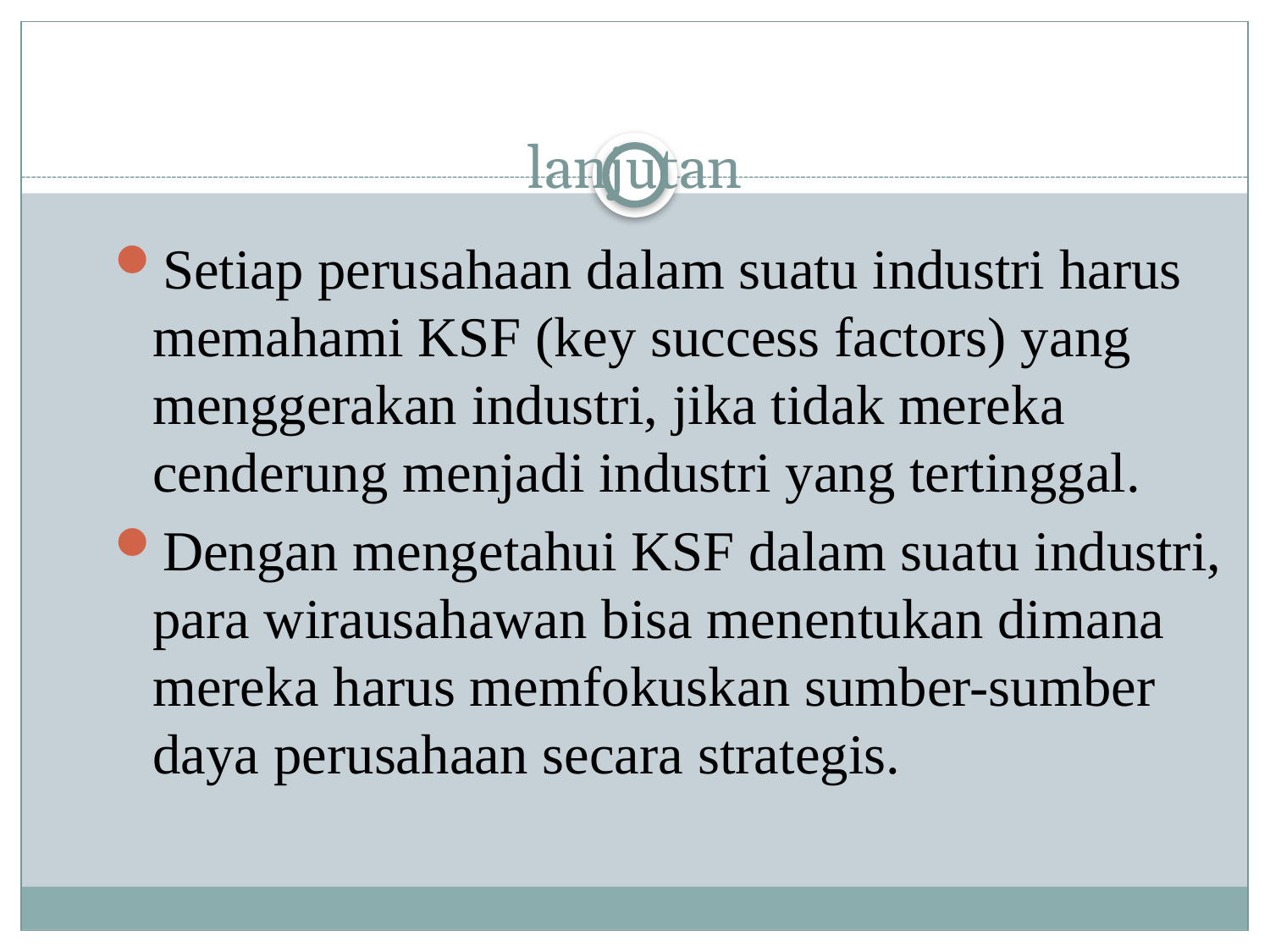

# lanjutan
Setiap perusahaan dalam suatu industri harus memahami KSF (key success factors) yang menggerakan industri, jika tidak mereka cenderung menjadi industri yang tertinggal.
Dengan mengetahui KSF dalam suatu industri, para wirausahawan bisa menentukan dimana mereka harus memfokuskan sumber-sumber daya perusahaan secara strategis.